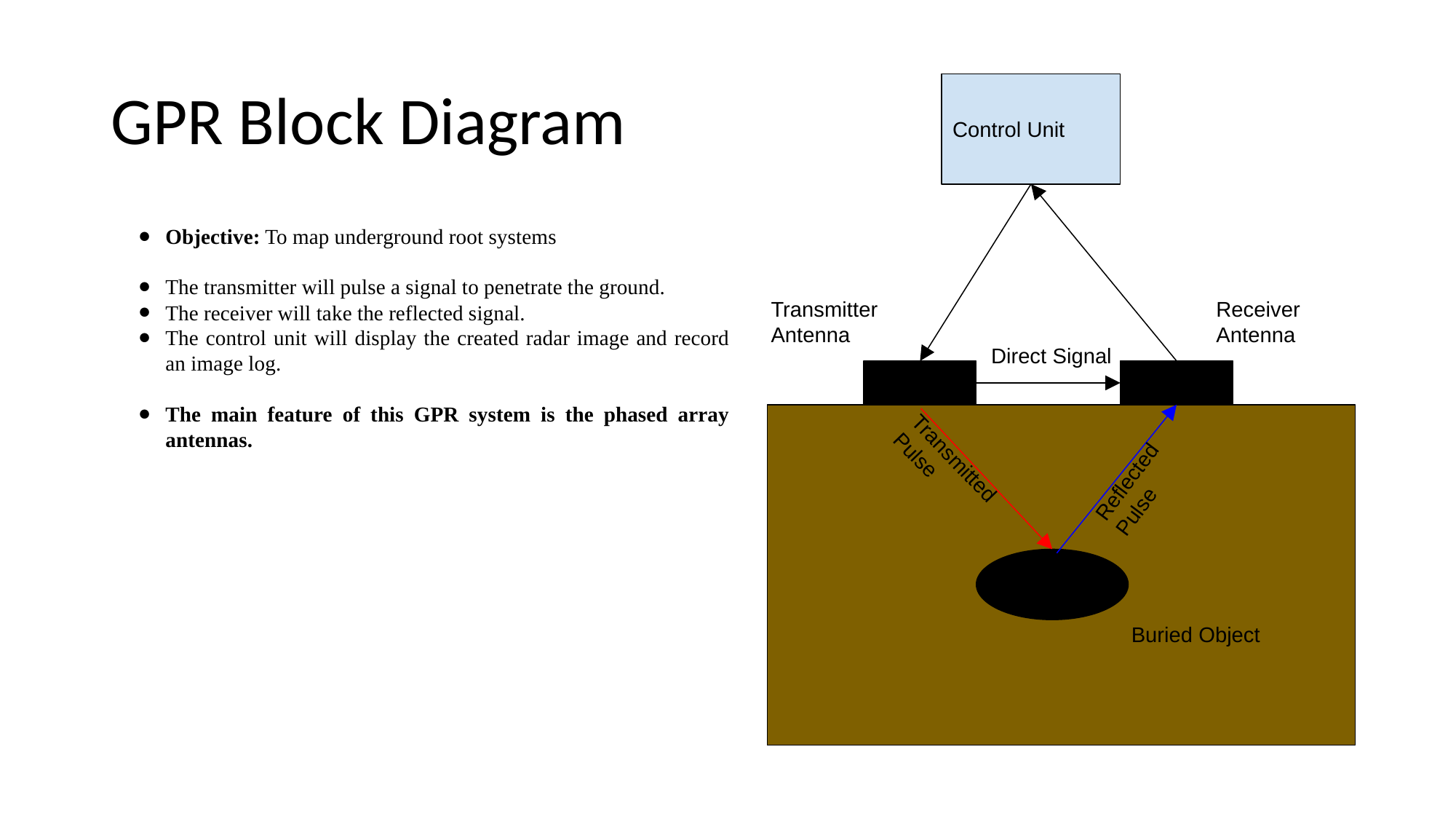

GPR Block Diagram
Control Unit
Objective: To map underground root systems

The transmitter will pulse a signal to penetrate the ground.
The receiver will take the reflected signal.
The control unit will display the created radar image and record an image log.

The main feature of this GPR system is the phased array antennas.
Transmitter Antenna
Receiver Antenna
Direct Signal

Reflected Pulse
Transmitted Pulse

Buried Object